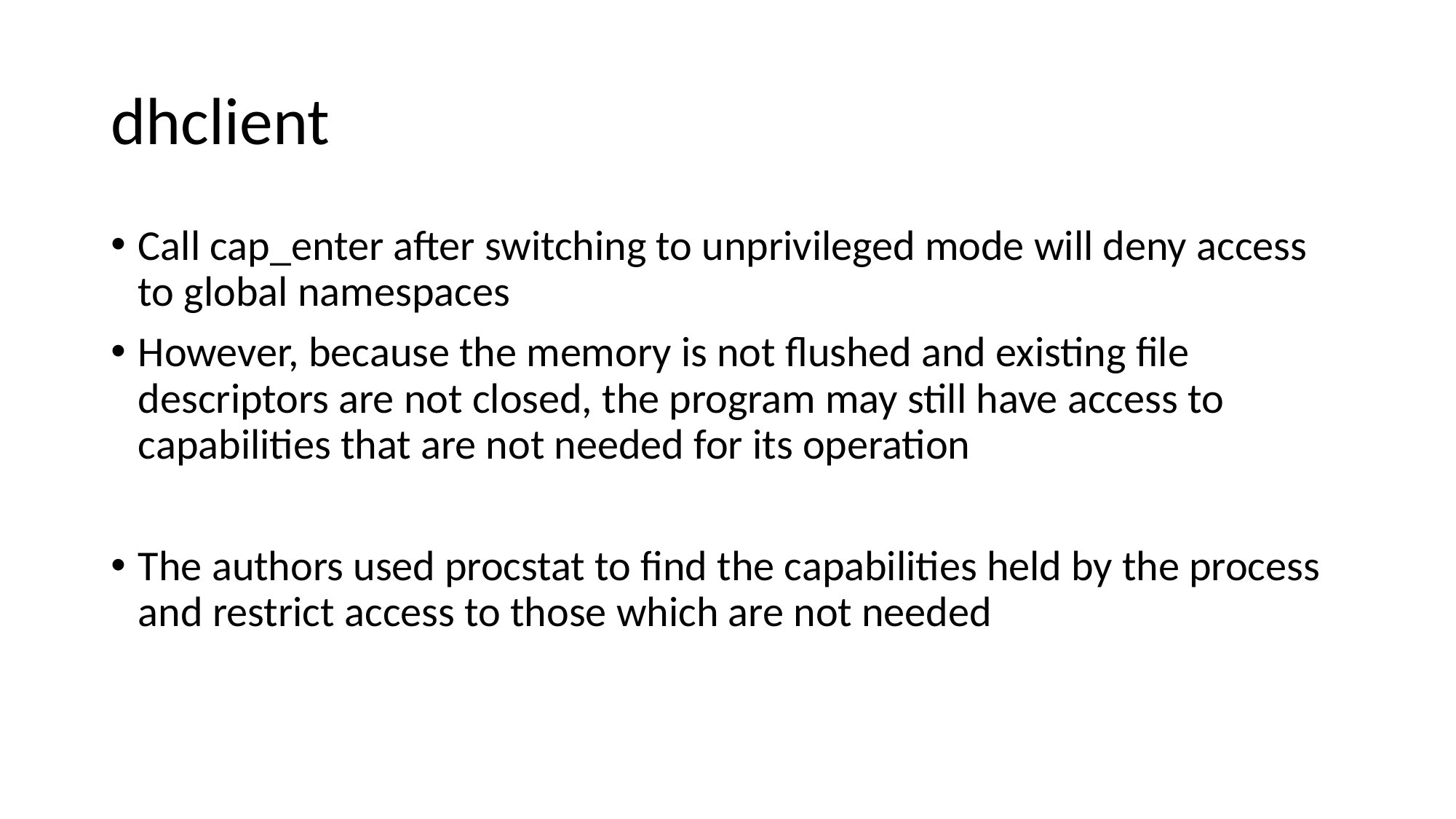

# dhclient
Call cap_enter after switching to unprivileged mode will deny access to global namespaces
However, because the memory is not flushed and existing file descriptors are not closed, the program may still have access to capabilities that are not needed for its operation

The authors used procstat to find the capabilities held by the process and restrict access to those which are not needed